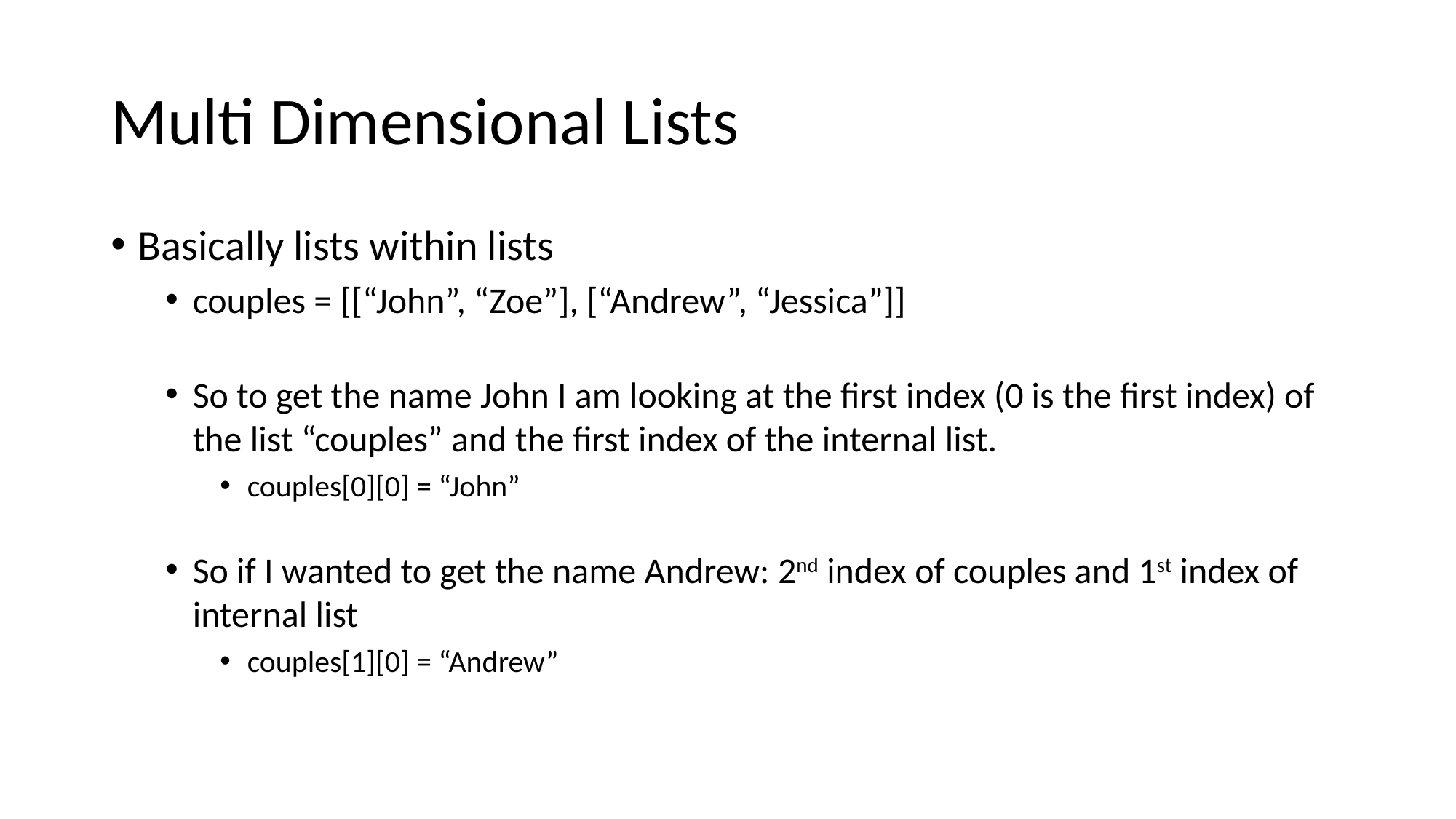

Multi Dimensional Lists
Basically lists within lists
couples = [[“John”, “Zoe”], [“Andrew”, “Jessica”]]

So to get the name John I am looking at the first index (0 is the first index) of the list “couples” and the first index of the internal list.
couples[0][0] = “John”

So if I wanted to get the name Andrew: 2nd index of couples and 1st index of internal list
couples[1][0] = “Andrew”